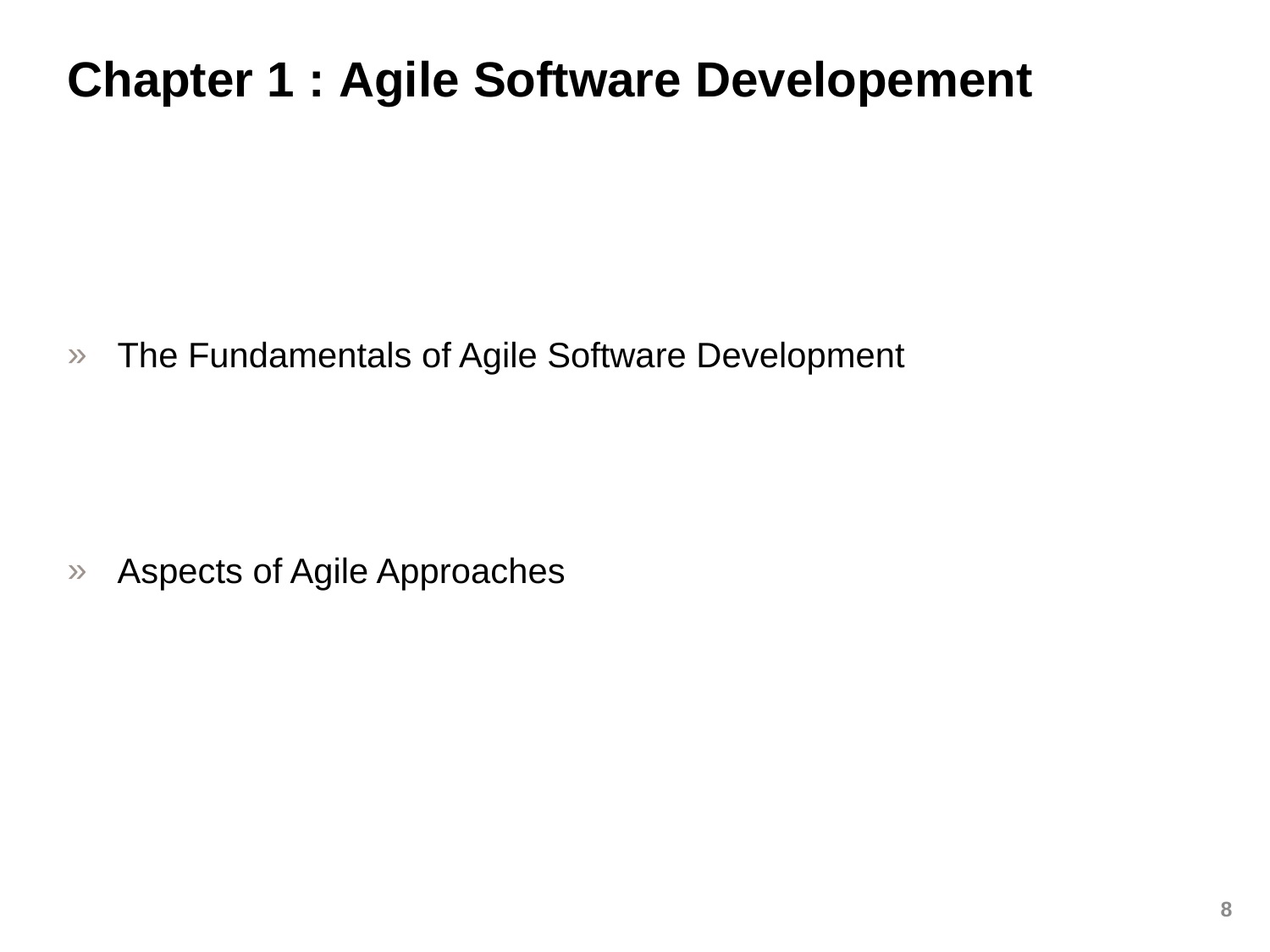

# Chapter 1 : Agile Software Developement
The Fundamentals of Agile Software Development

Aspects of Agile Approaches

8